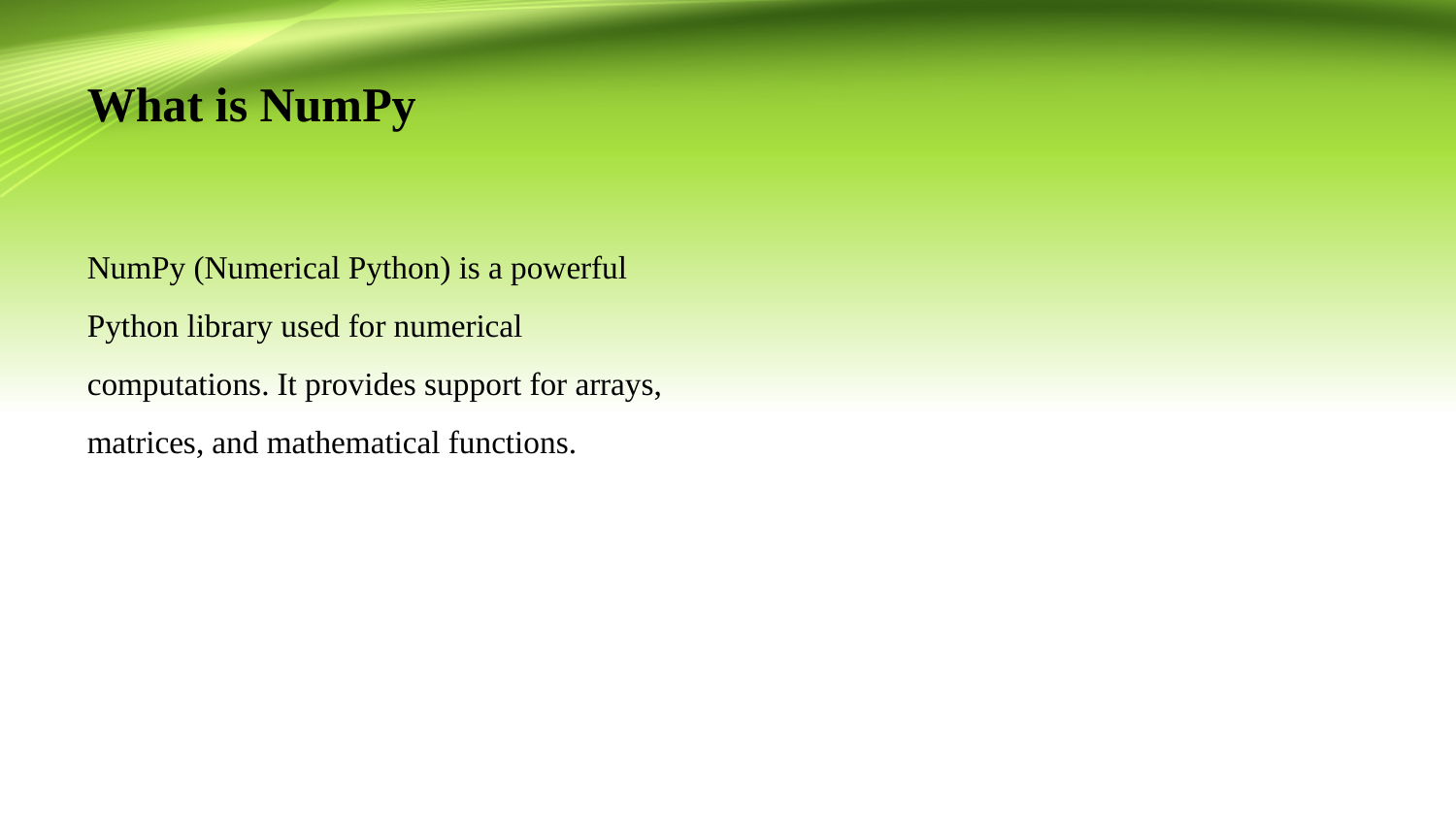

What is NumPy

NumPy (Numerical Python) is a powerful Python library used for numerical computations. It provides support for arrays, matrices, and mathematical functions.